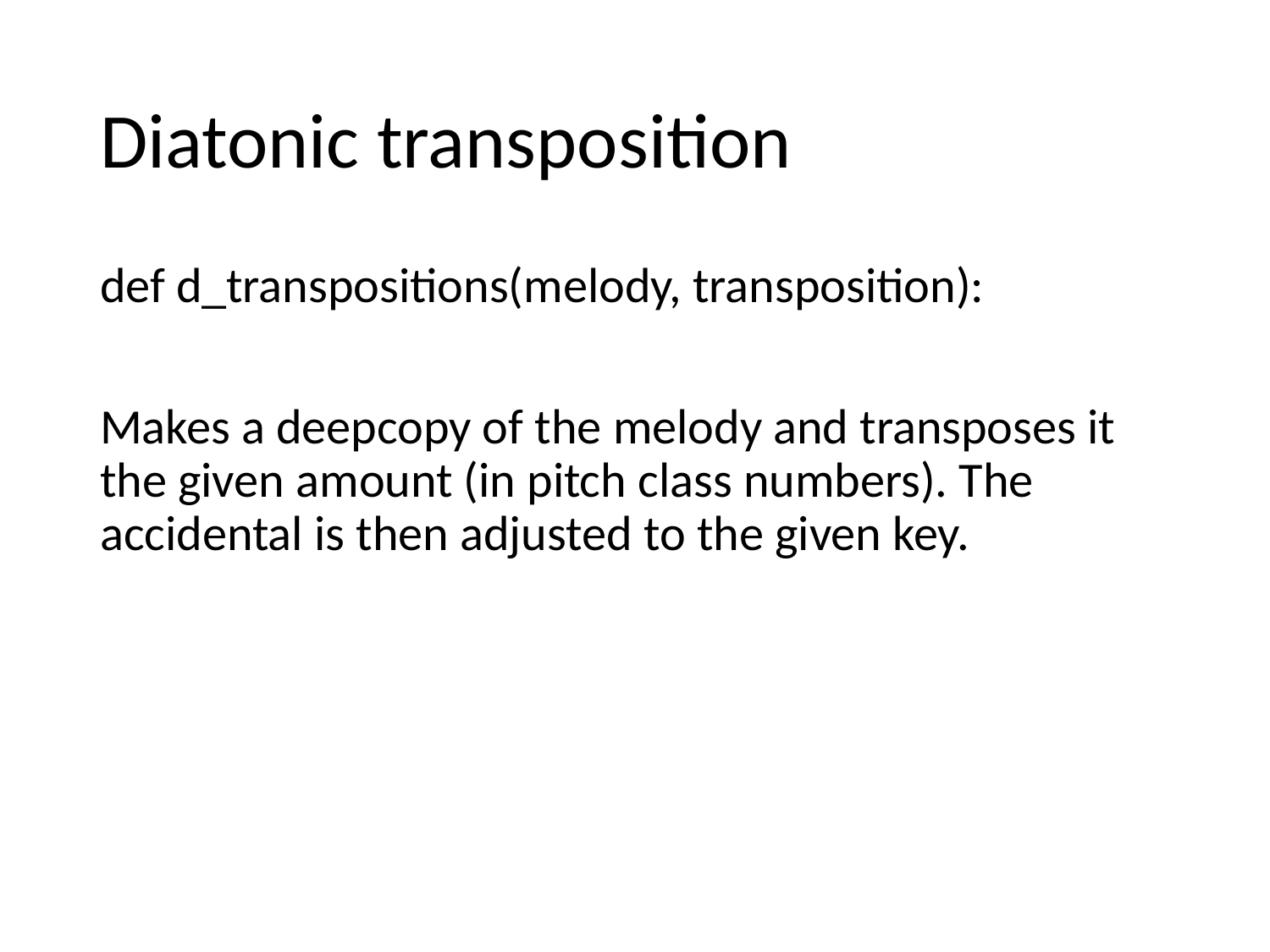

# Diatonic transposition
def d_transpositions(melody, transposition):

Makes a deepcopy of the melody and transposes it the given amount (in pitch class numbers). The accidental is then adjusted to the given key.